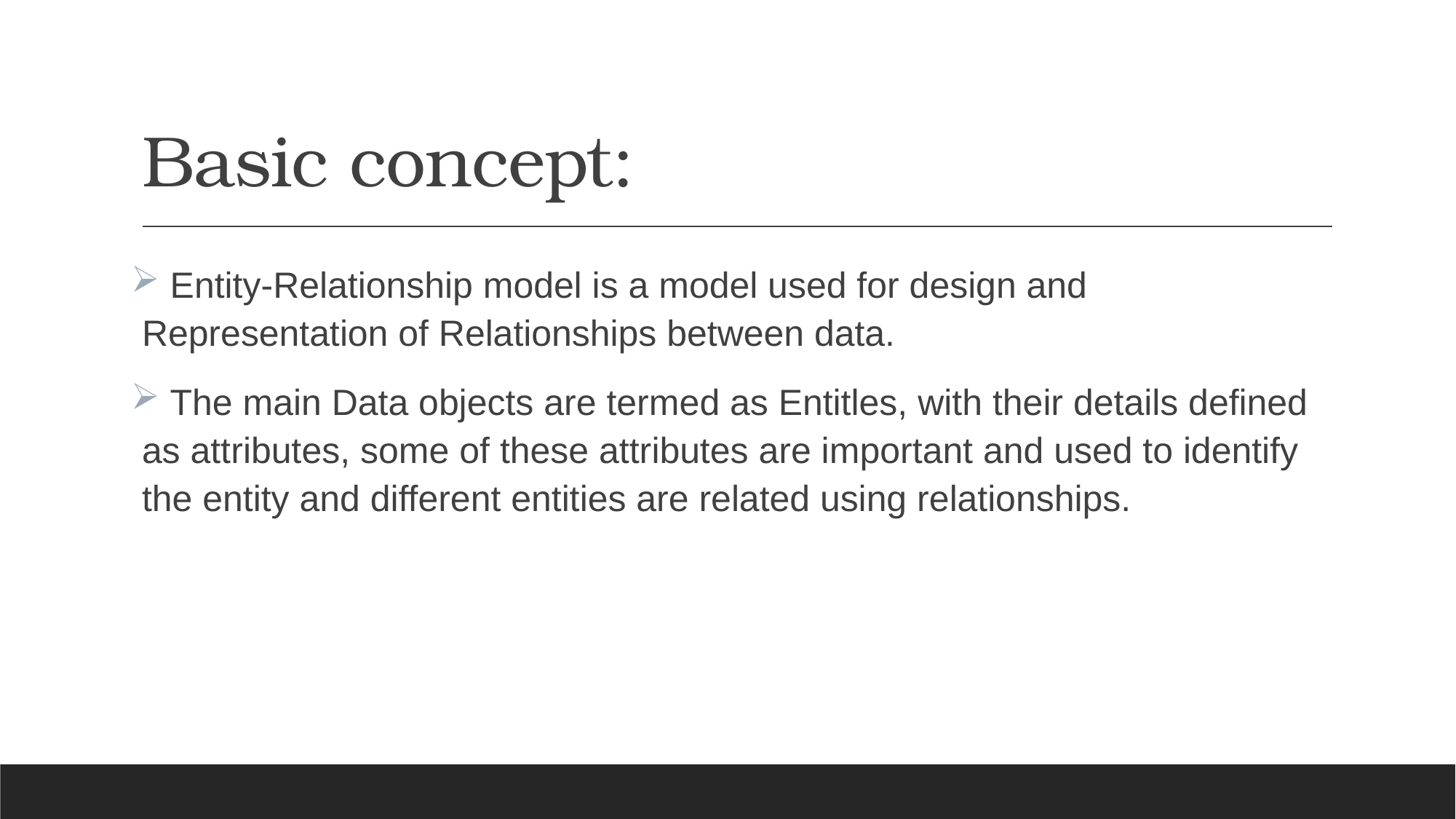

# Basic concept:
 Entity-Relationship model is a model used for design and Representation of Relationships between data.
 The main Data objects are termed as Entitles, with their details defined as attributes, some of these attributes are important and used to identify the entity and different entities are related using relationships.